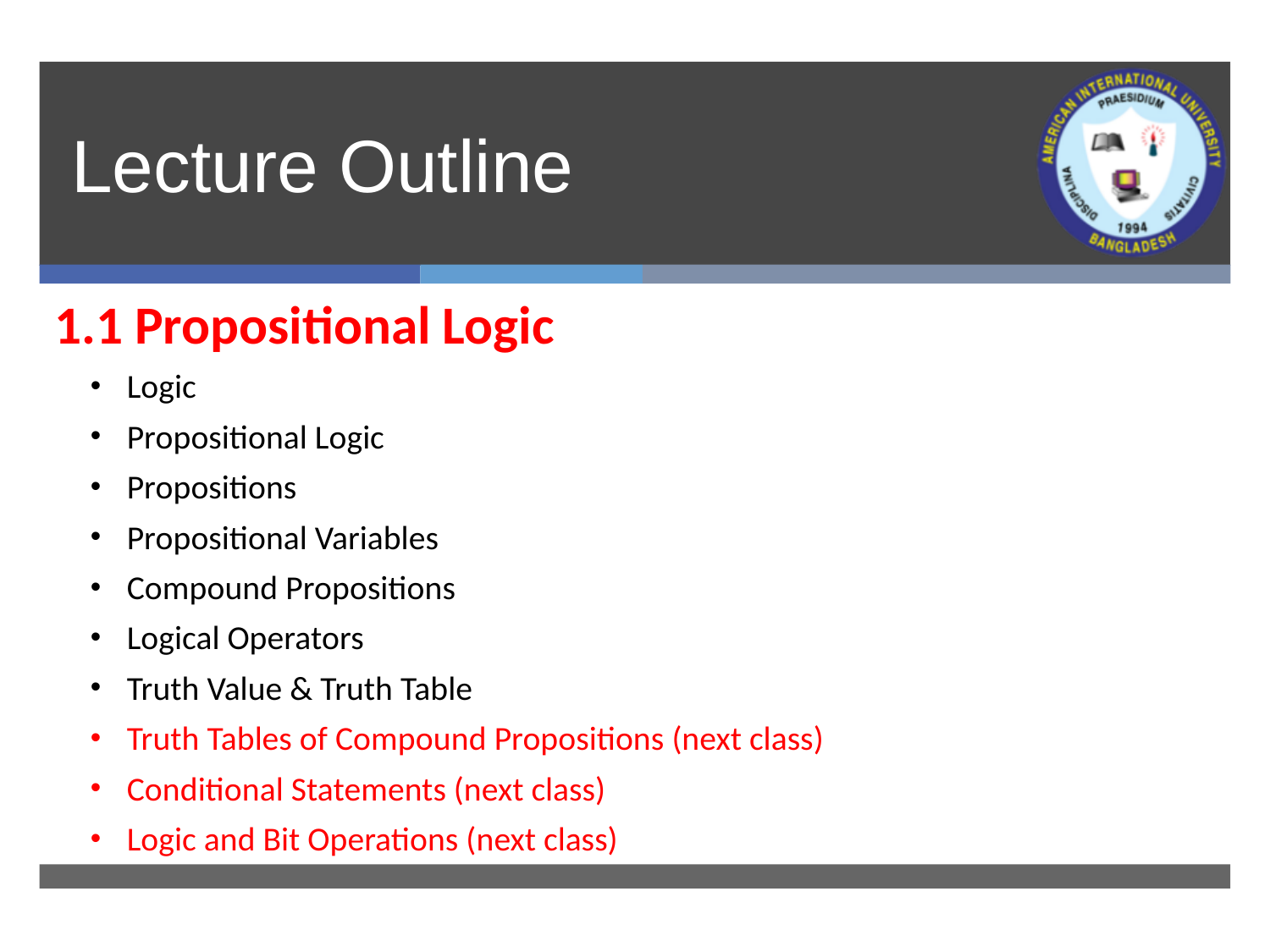

# Lecture Outline
1.1 Propositional Logic
Logic
Propositional Logic
Propositions
Propositional Variables
Compound Propositions
Logical Operators
Truth Value & Truth Table
Truth Tables of Compound Propositions (next class)
Conditional Statements (next class)
Logic and Bit Operations (next class)